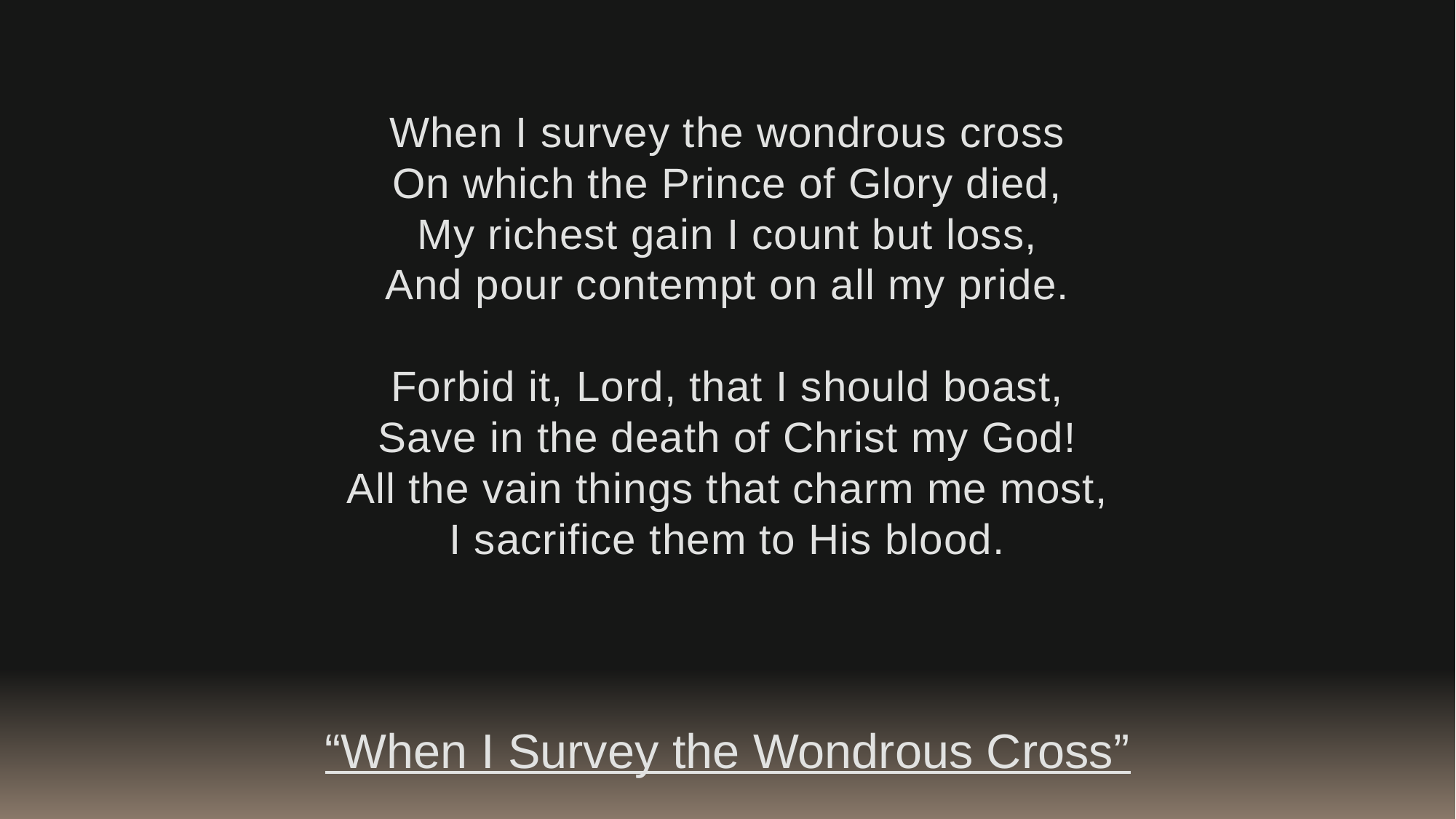

When I survey the wondrous cross
On which the Prince of Glory died,
My richest gain I count but loss,
And pour contempt on all my pride.

Forbid it, Lord, that I should boast,
Save in the death of Christ my God!
All the vain things that charm me most,
I sacrifice them to His blood.

“When I Survey the Wondrous Cross”